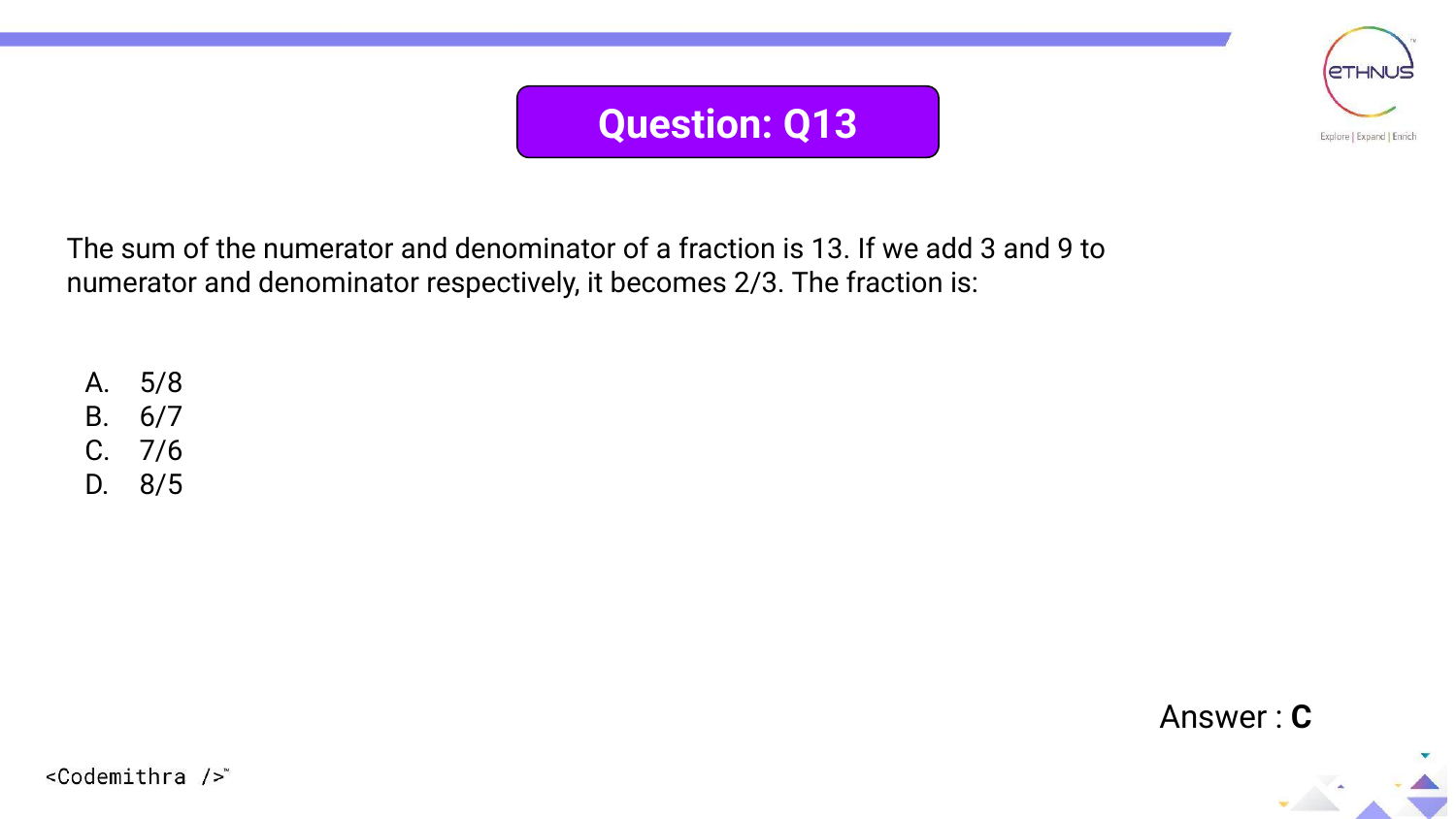

Question: Q13
The sum of the numerator and denominator of a fraction is 13. If we add 3 and 9 to numerator and denominator respectively, it becomes 2/3. The fraction is:

5/8
6/7
7/6
8/5
Answer : C